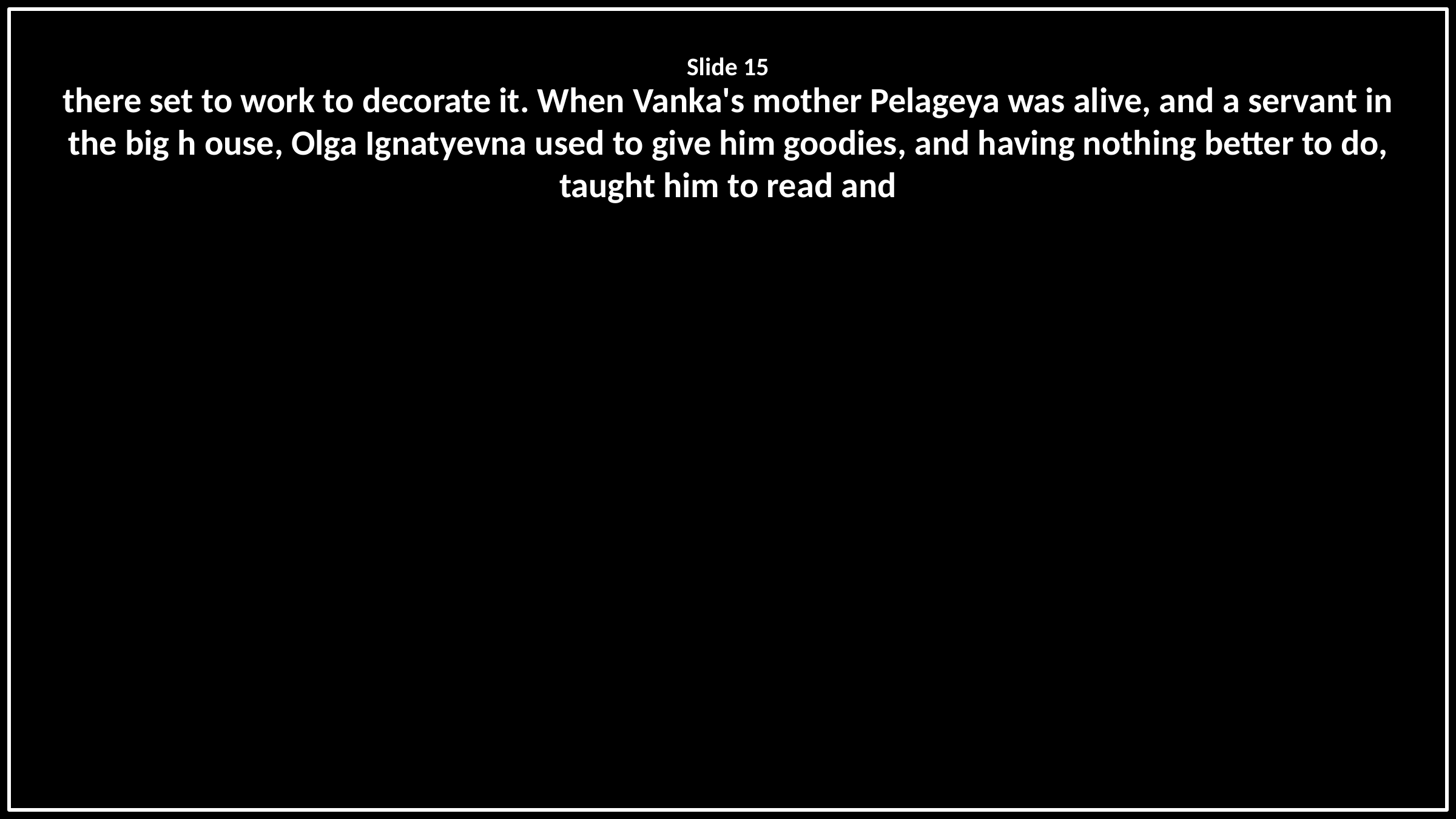

Slide 15

there set to work to decorate it. When Vanka's mother Pelageya was alive, and a servant in the big h ouse, Olga Ignatyevna used to give him goodies, and having nothing better to do, taught him to read and